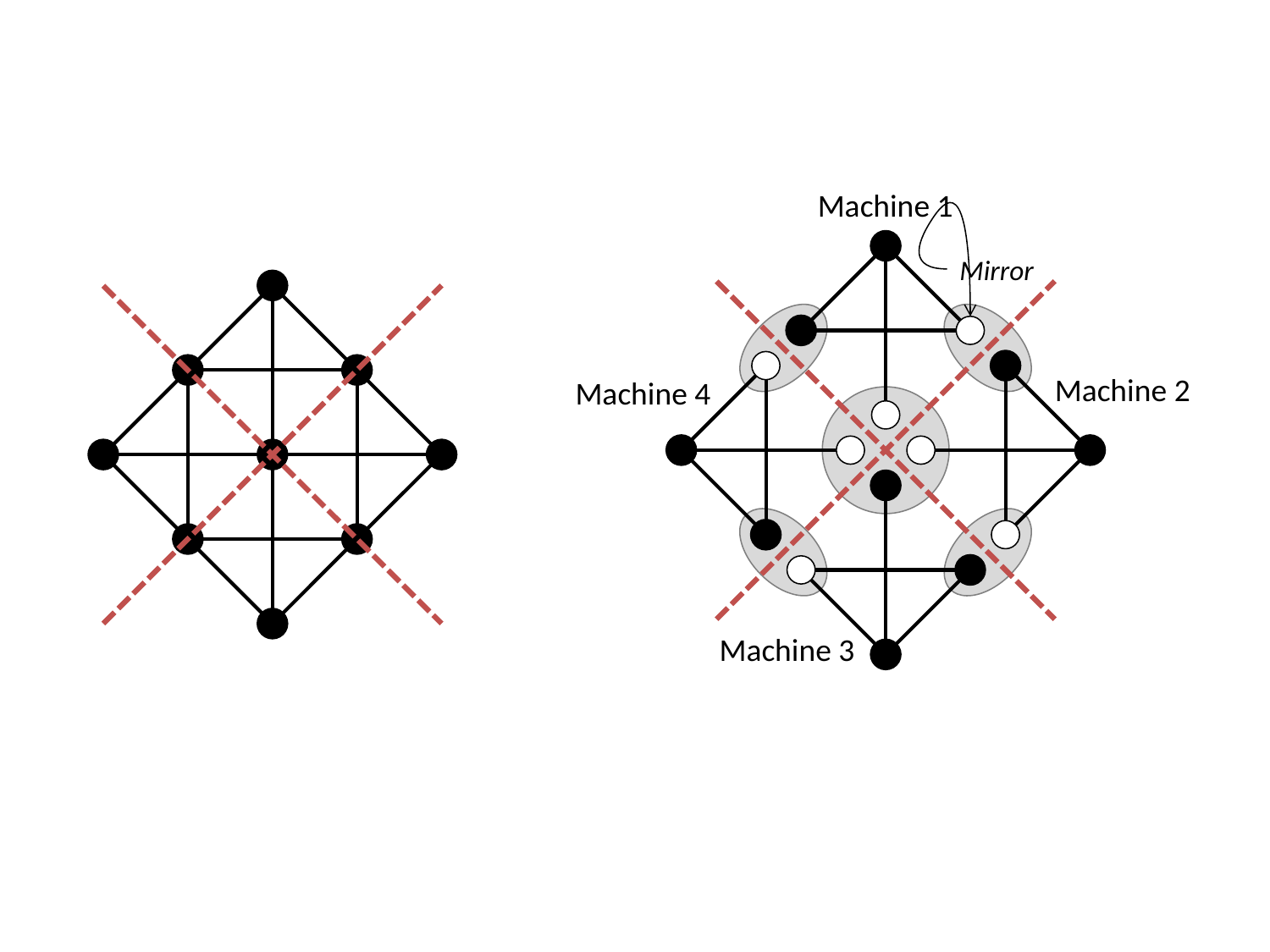

Machine 1

Mirror

Machine 2
Machine 4

Machine 3